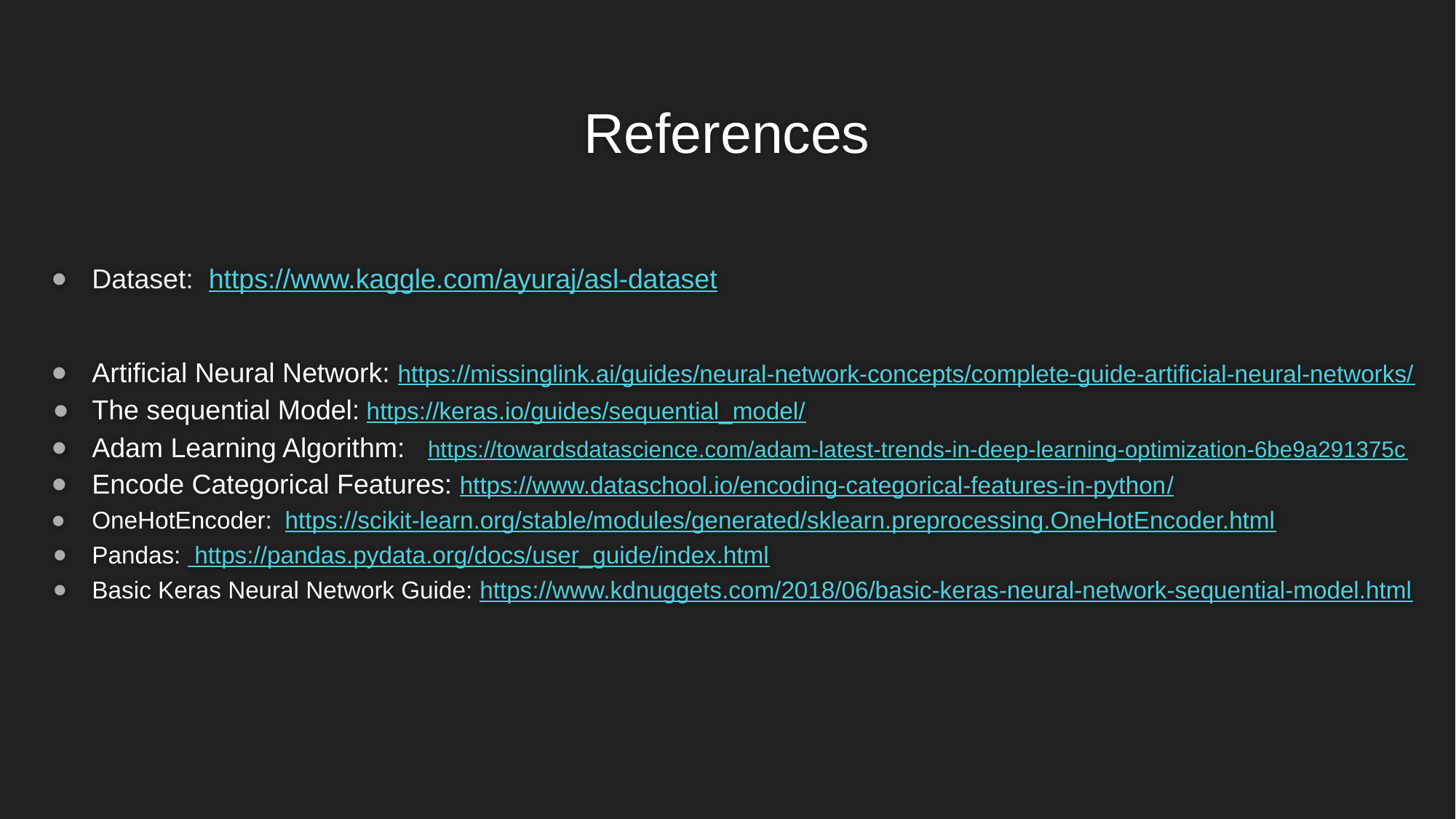

# References

Dataset:  https://www.kaggle.com/ayuraj/asl-dataset

Artificial Neural Network: https://missinglink.ai/guides/neural-network-concepts/complete-guide-artificial-neural-networks/
The sequential Model: https://keras.io/guides/sequential_model/
Adam Learning Algorithm:   https://towardsdatascience.com/adam-latest-trends-in-deep-learning-optimization-6be9a291375c
Encode Categorical Features: https://www.dataschool.io/encoding-categorical-features-in-python/
OneHotEncoder:  https://scikit-learn.org/stable/modules/generated/sklearn.preprocessing.OneHotEncoder.html
Pandas:  https://pandas.pydata.org/docs/user_guide/index.html
Basic Keras Neural Network Guide: https://www.kdnuggets.com/2018/06/basic-keras-neural-network-sequential-model.html